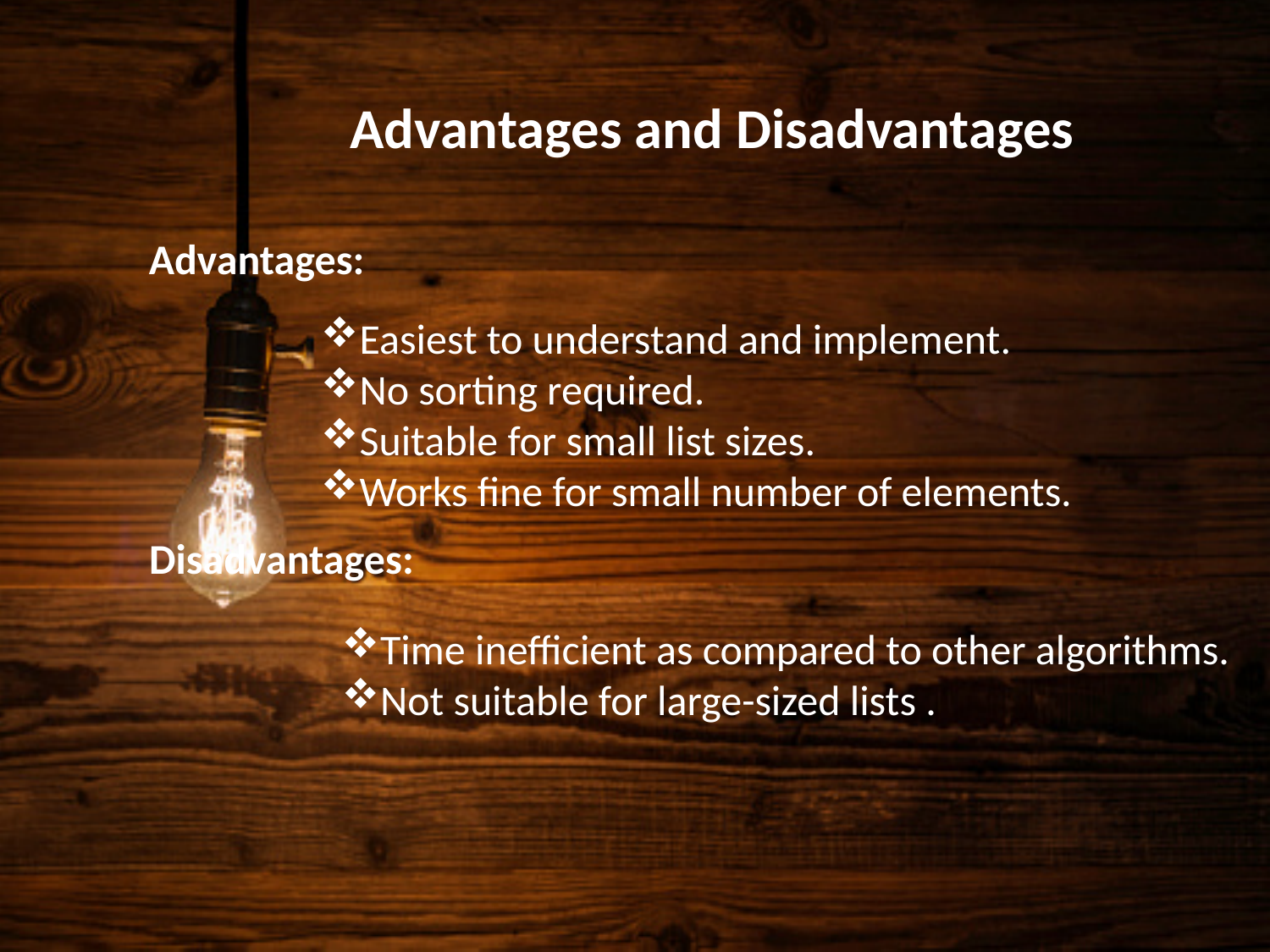

Advantages and Disadvantages
Advantages:
Easiest to understand and implement.
No sorting required.
Suitable for small list sizes.
Works fine for small number of elements.
Disadvantages:
Time inefficient as compared to other algorithms.
Not suitable for large-sized lists .